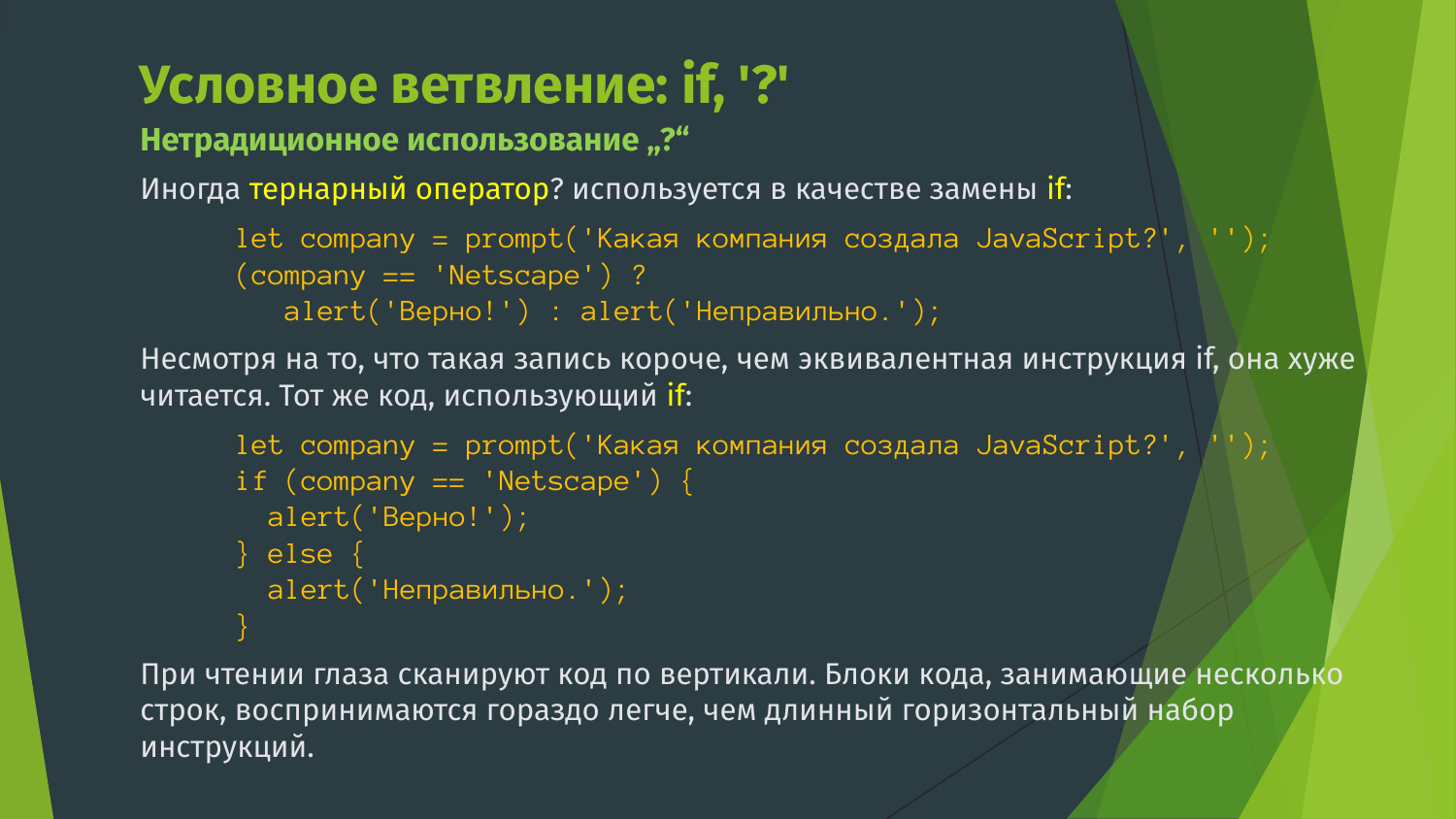

# Условное ветвление: if, '?'
Нетрадиционное использование „?“
Иногда тернарный оператор? используется в качестве замены if:
let company = prompt('Какая компания создала JavaScript?', '');
(company == 'Netscape') ?
   alert('Верно!') : alert('Неправильно.');
Несмотря на то, что такая запись короче, чем эквивалентная инструкция if, она хуже читается. Тот же код, использующий if:
let company = prompt('Какая компания создала JavaScript?', '');
if (company == 'Netscape') {
  alert('Верно!');
} else {
  alert('Неправильно.');
}
При чтении глаза сканируют код по вертикали. Блоки кода, занимающие несколько строк, воспринимаются гораздо легче, чем длинный горизонтальный набор инструкций.